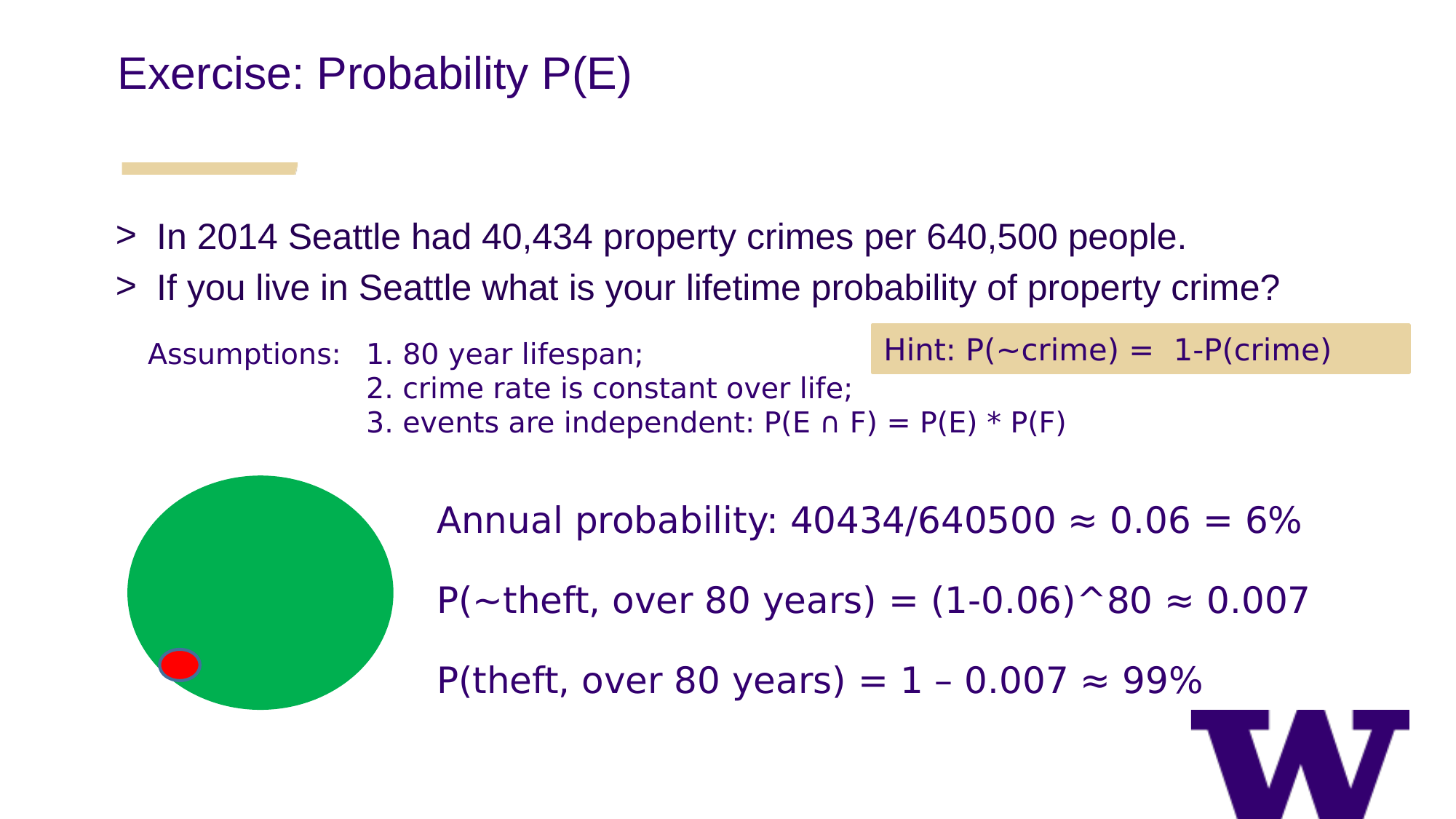

Exercise: Probability P(E)
In 2014 Seattle had 40,434 property crimes per 640,500 people.
If you live in Seattle what is your lifetime probability of property crime?

Hint: P(~crime) =  1-P(crime)
Assumptions: 	1. 80 year lifespan;
		2. crime rate is constant over life;
		3. events are independent: P(E ∩ F) = P(E) * P(F)

Annual probability: 40434/640500 ≈ 0.06 = 6%

P(~theft, over 80 years) = (1-0.06)^80 ≈ 0.007

P(theft, over 80 years) = 1 – 0.007 ≈ 99%